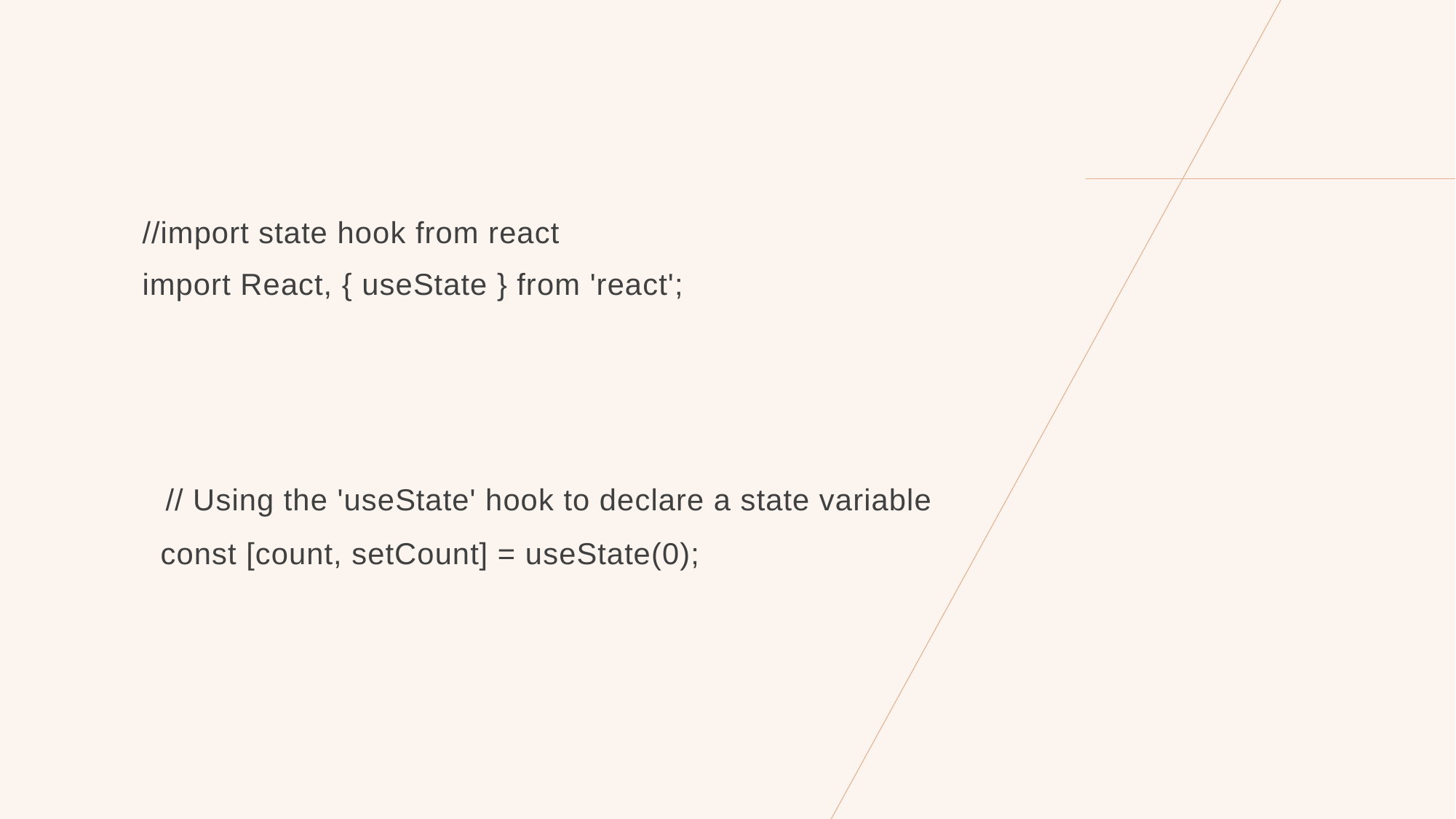

//import state hook from react
import React, { useState } from 'react';

  // Using the 'useState' hook to declare a state variable
  const [count, setCount] = useState(0);